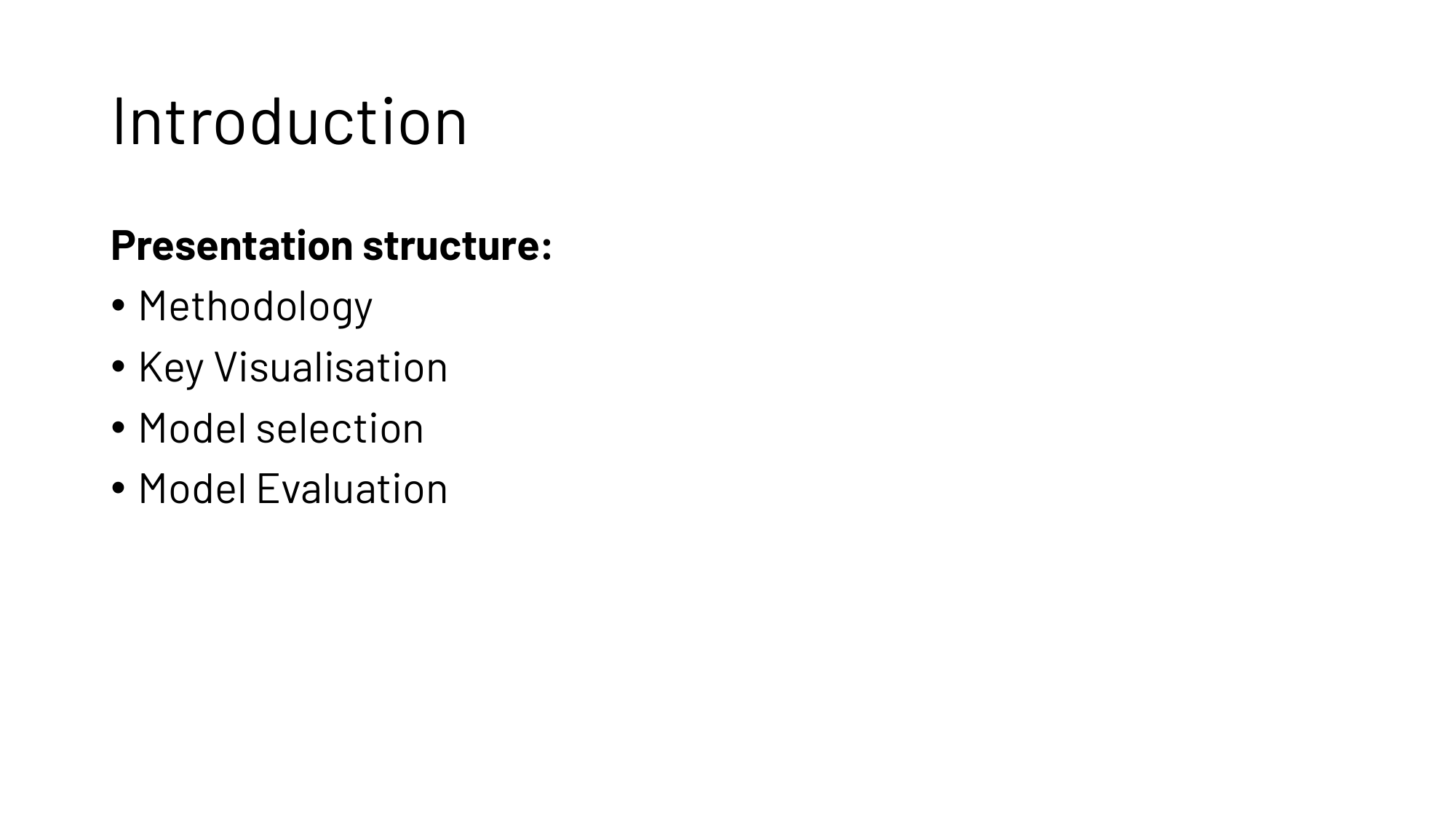

# Introduction
Presentation structure:
Methodology
Key Visualisation
Model selection
Model Evaluation